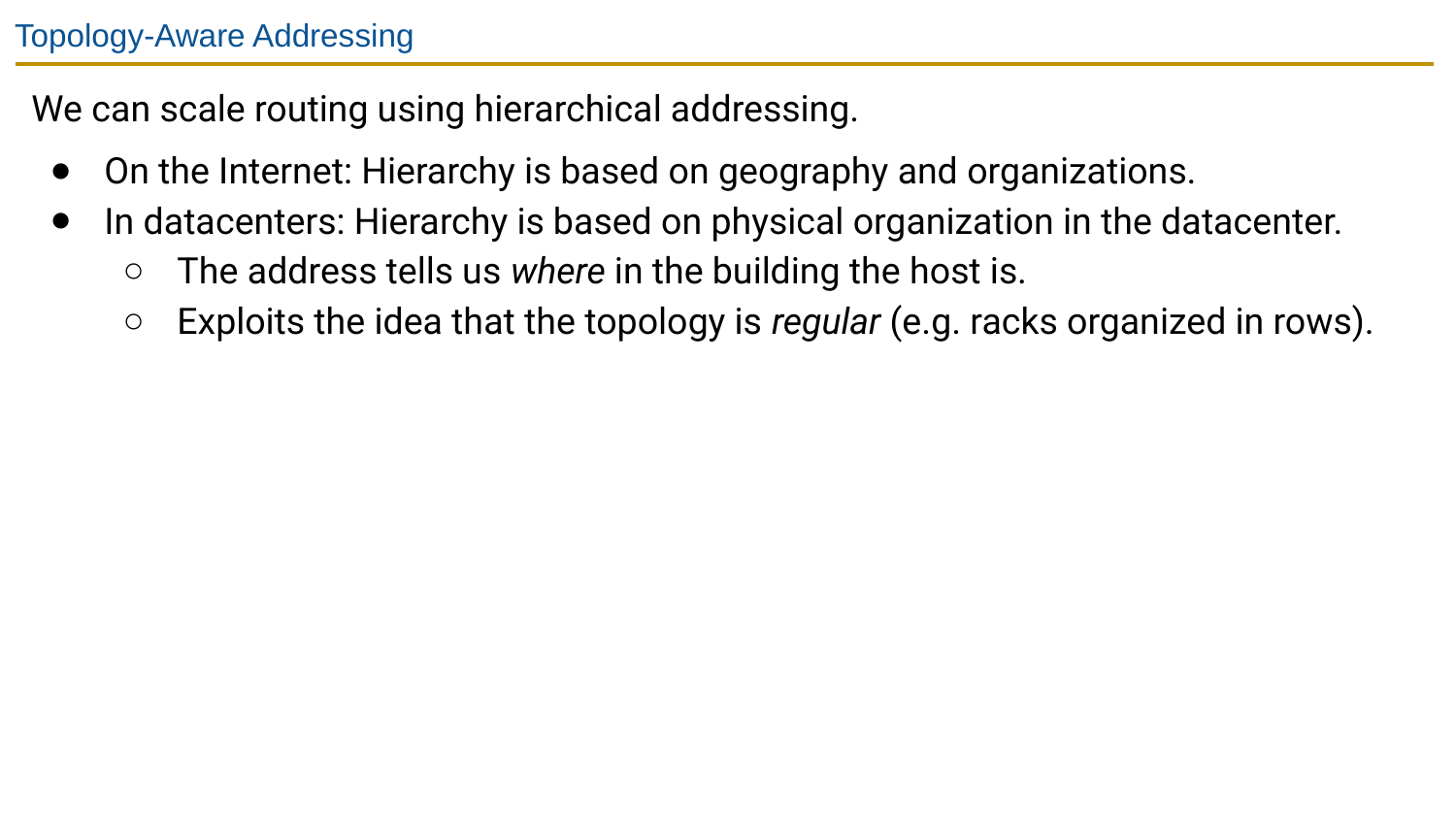

# Topology-Aware Addressing
We can scale routing using hierarchical addressing.
On the Internet: Hierarchy is based on geography and organizations.
In datacenters: Hierarchy is based on physical organization in the datacenter.
The address tells us where in the building the host is.
Exploits the idea that the topology is regular (e.g. racks organized in rows).